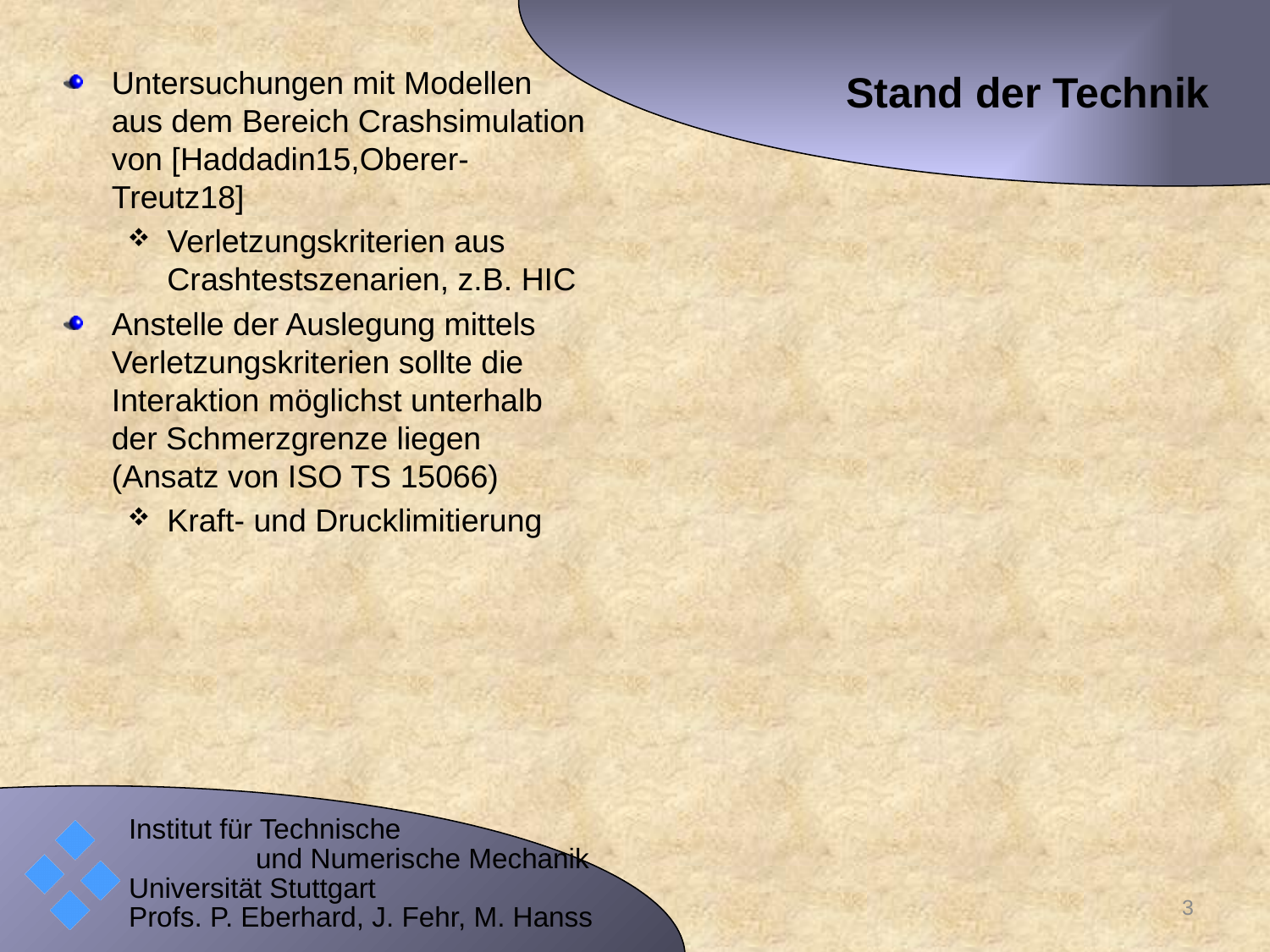

# Stand der Technik
Untersuchungen mit Modellen aus dem Bereich Crashsimulation von [Haddadin15,Oberer-Treutz18]
Verletzungskriterien aus Crashtestszenarien, z.B. HIC
Anstelle der Auslegung mittels Verletzungskriterien sollte die Interaktion möglichst unterhalb der Schmerzgrenze liegen (Ansatz von ISO TS 15066)
Kraft- und Drucklimitierung

3